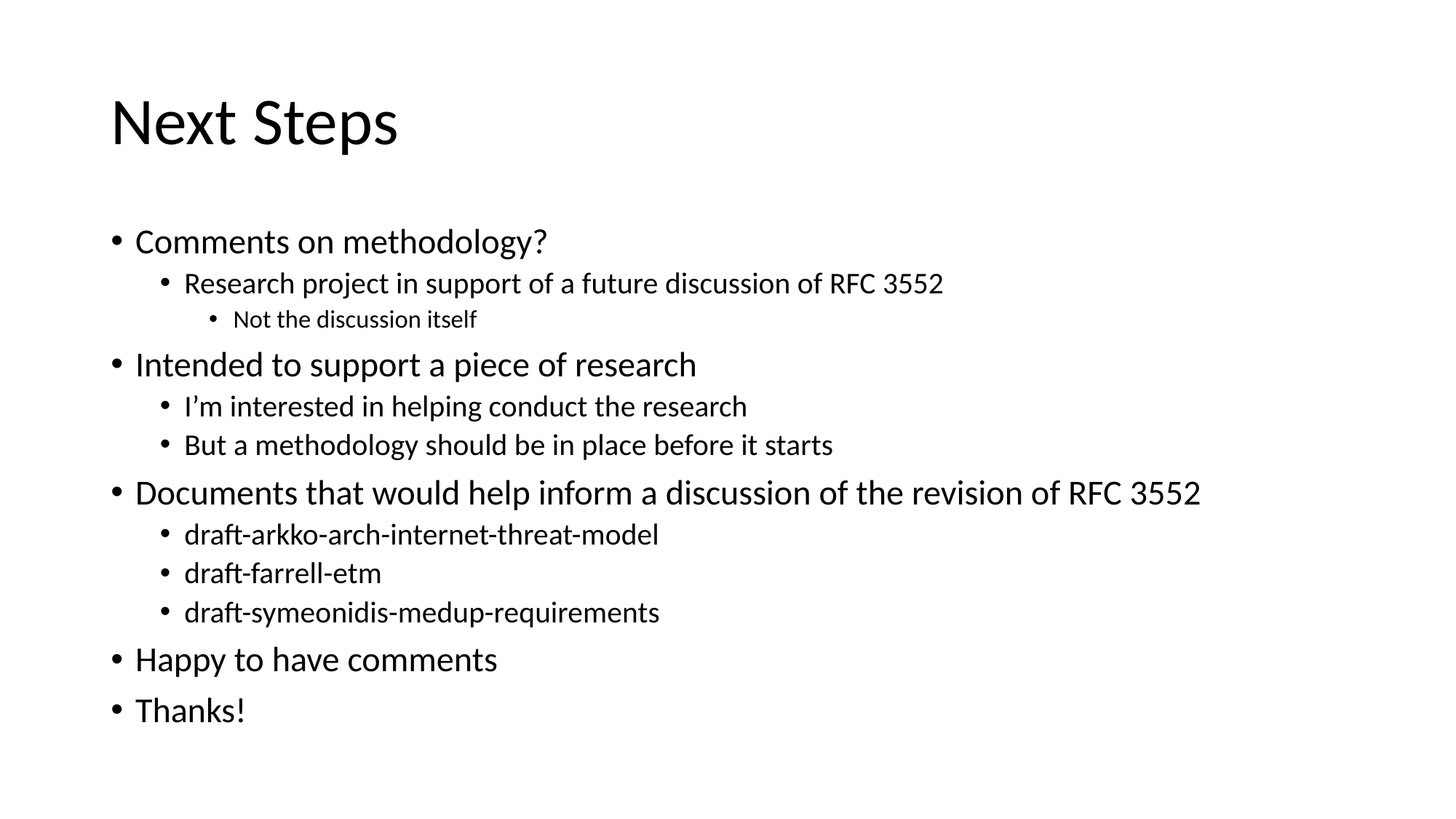

# Next Steps
Comments on methodology?
Research project in support of a future discussion of RFC 3552
Not the discussion itself
Intended to support a piece of research
I’m interested in helping conduct the research
But a methodology should be in place before it starts
Documents that would help inform a discussion of the revision of RFC 3552
draft-arkko-arch-internet-threat-model
draft-farrell-etm
draft-symeonidis-medup-requirements
Happy to have comments
Thanks!